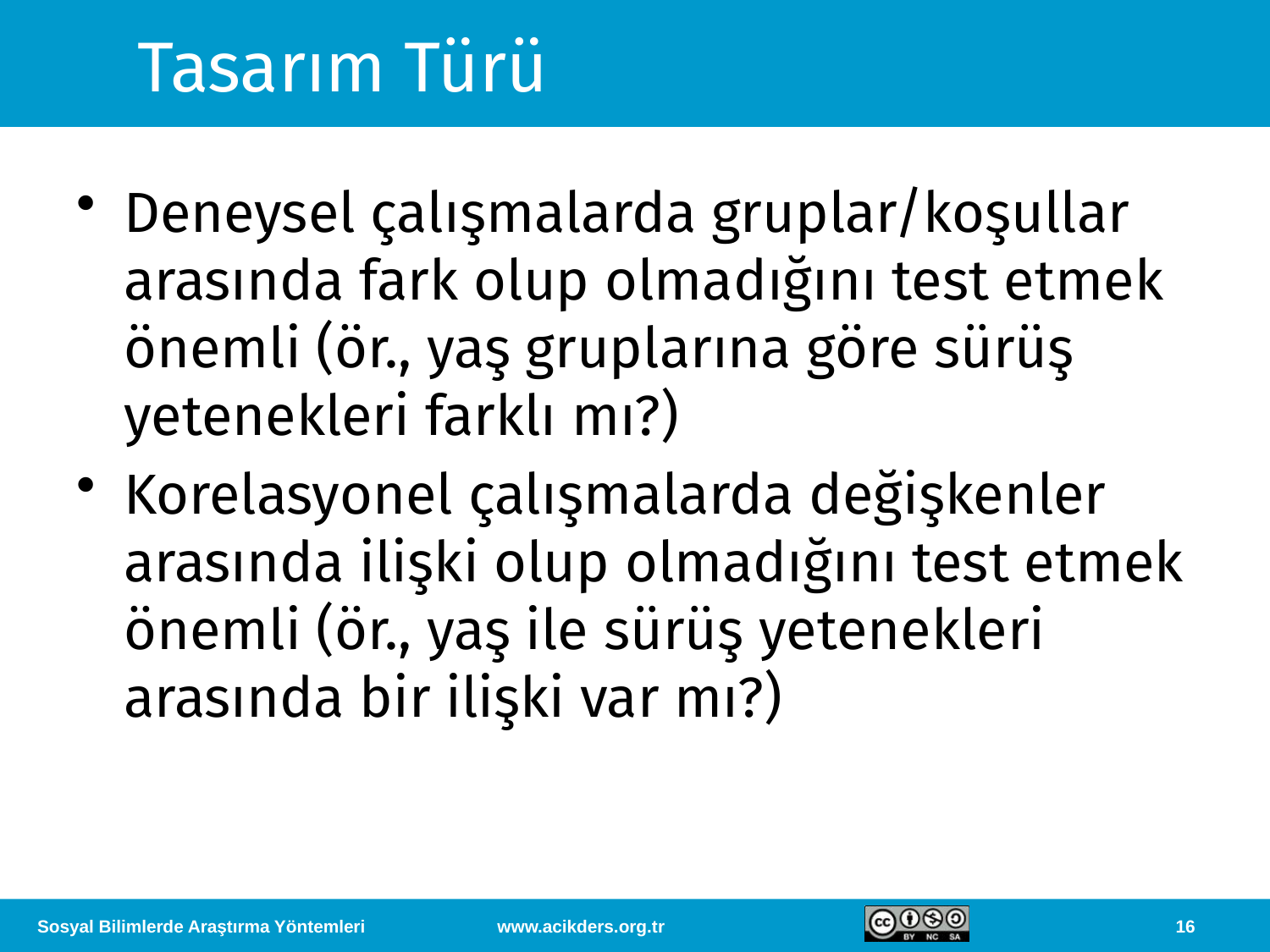

# Tasarım Türü
Deneysel çalışmalarda gruplar/koşullar arasında fark olup olmadığını test etmek önemli (ör., yaş gruplarına göre sürüş yetenekleri farklı mı?)
Korelasyonel çalışmalarda değişkenler arasında ilişki olup olmadığını test etmek önemli (ör., yaş ile sürüş yetenekleri arasında bir ilişki var mı?)